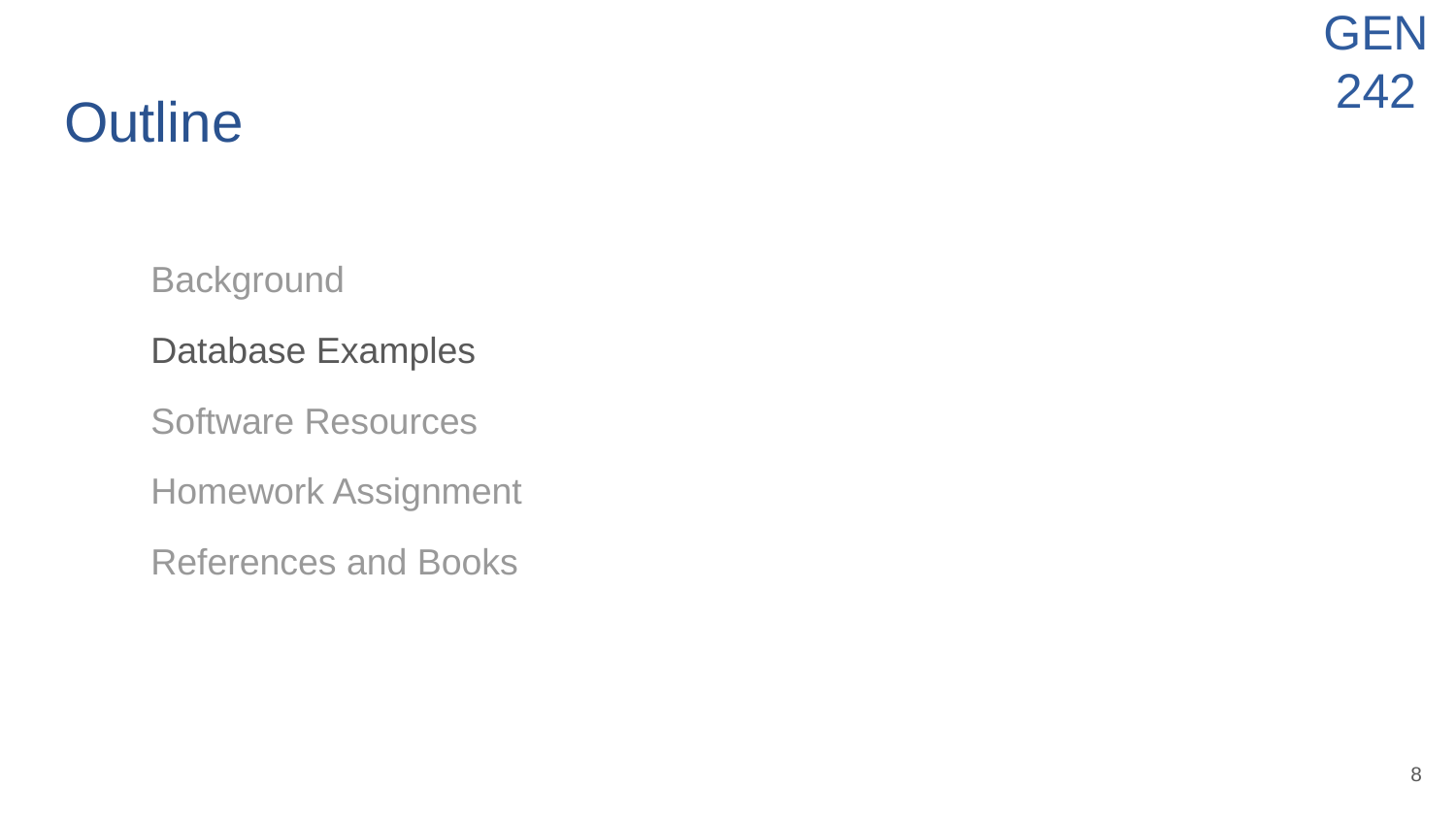

# Outline
Background
Database Examples
Software Resources
Homework Assignment
References and Books

8